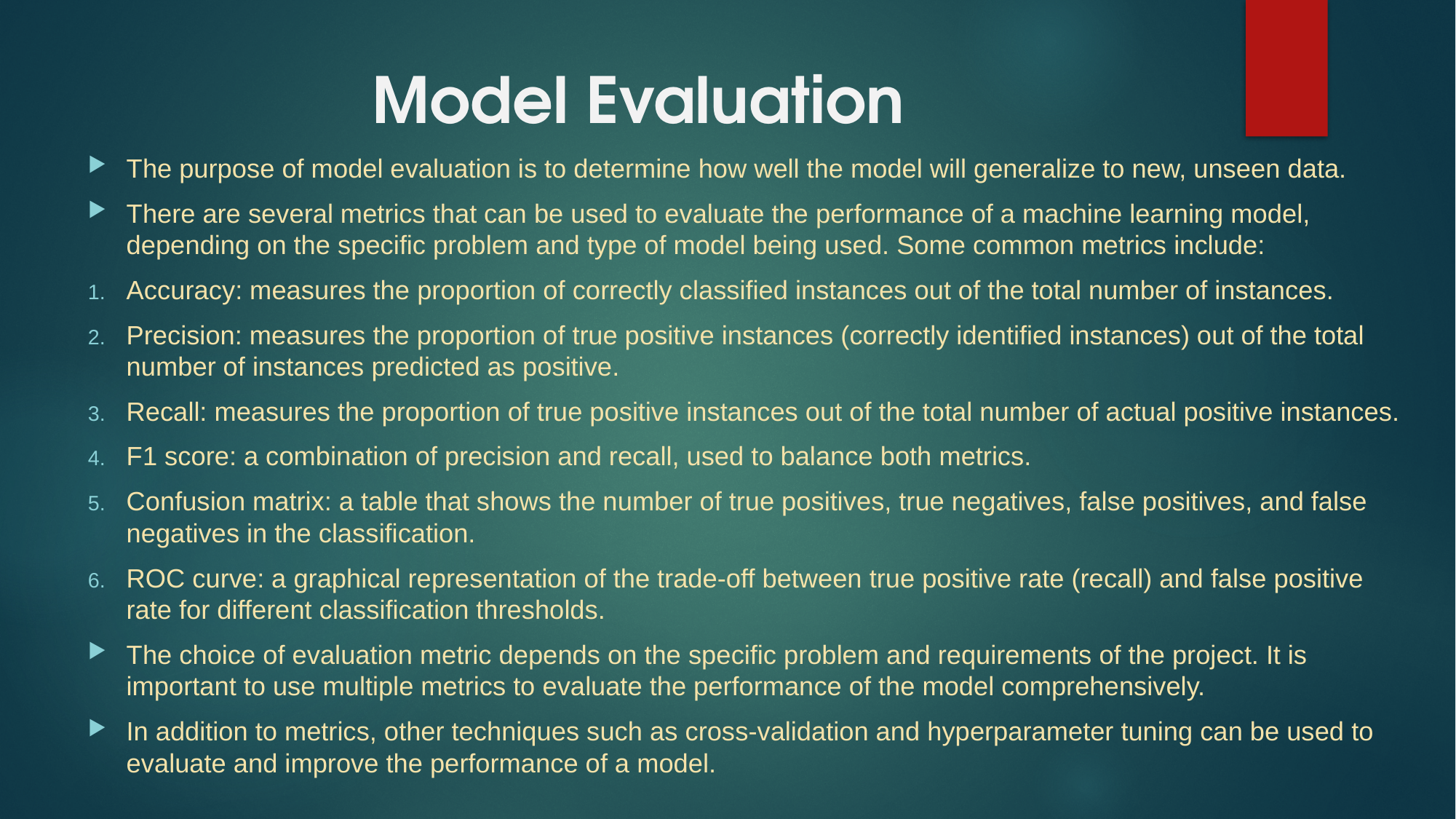

# Model Evaluation
The purpose of model evaluation is to determine how well the model will generalize to new, unseen data.
There are several metrics that can be used to evaluate the performance of a machine learning model, depending on the specific problem and type of model being used. Some common metrics include:
Accuracy: measures the proportion of correctly classified instances out of the total number of instances.
Precision: measures the proportion of true positive instances (correctly identified instances) out of the total number of instances predicted as positive.
Recall: measures the proportion of true positive instances out of the total number of actual positive instances.
F1 score: a combination of precision and recall, used to balance both metrics.
Confusion matrix: a table that shows the number of true positives, true negatives, false positives, and false negatives in the classification.
ROC curve: a graphical representation of the trade-off between true positive rate (recall) and false positive rate for different classification thresholds.
The choice of evaluation metric depends on the specific problem and requirements of the project. It is important to use multiple metrics to evaluate the performance of the model comprehensively.
In addition to metrics, other techniques such as cross-validation and hyperparameter tuning can be used to evaluate and improve the performance of a model.